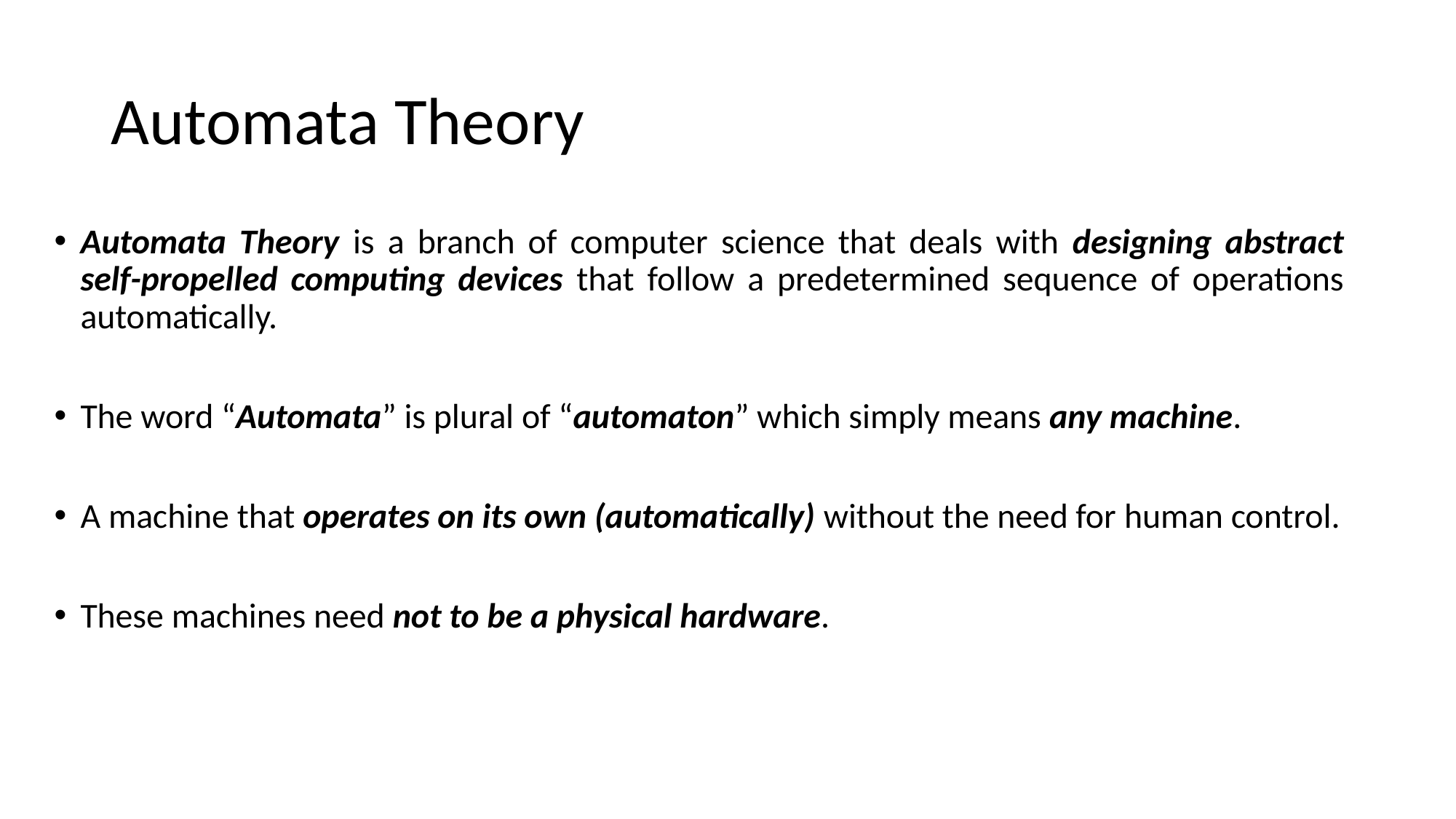

# Automata Theory
Automata Theory is a branch of computer science that deals with designing abstract self-propelled computing devices that follow a predetermined sequence of operations automatically.

The word “Automata” is plural of “automaton” which simply means any machine.

A machine that operates on its own (automatically) without the need for human control.

These machines need not to be a physical hardware.